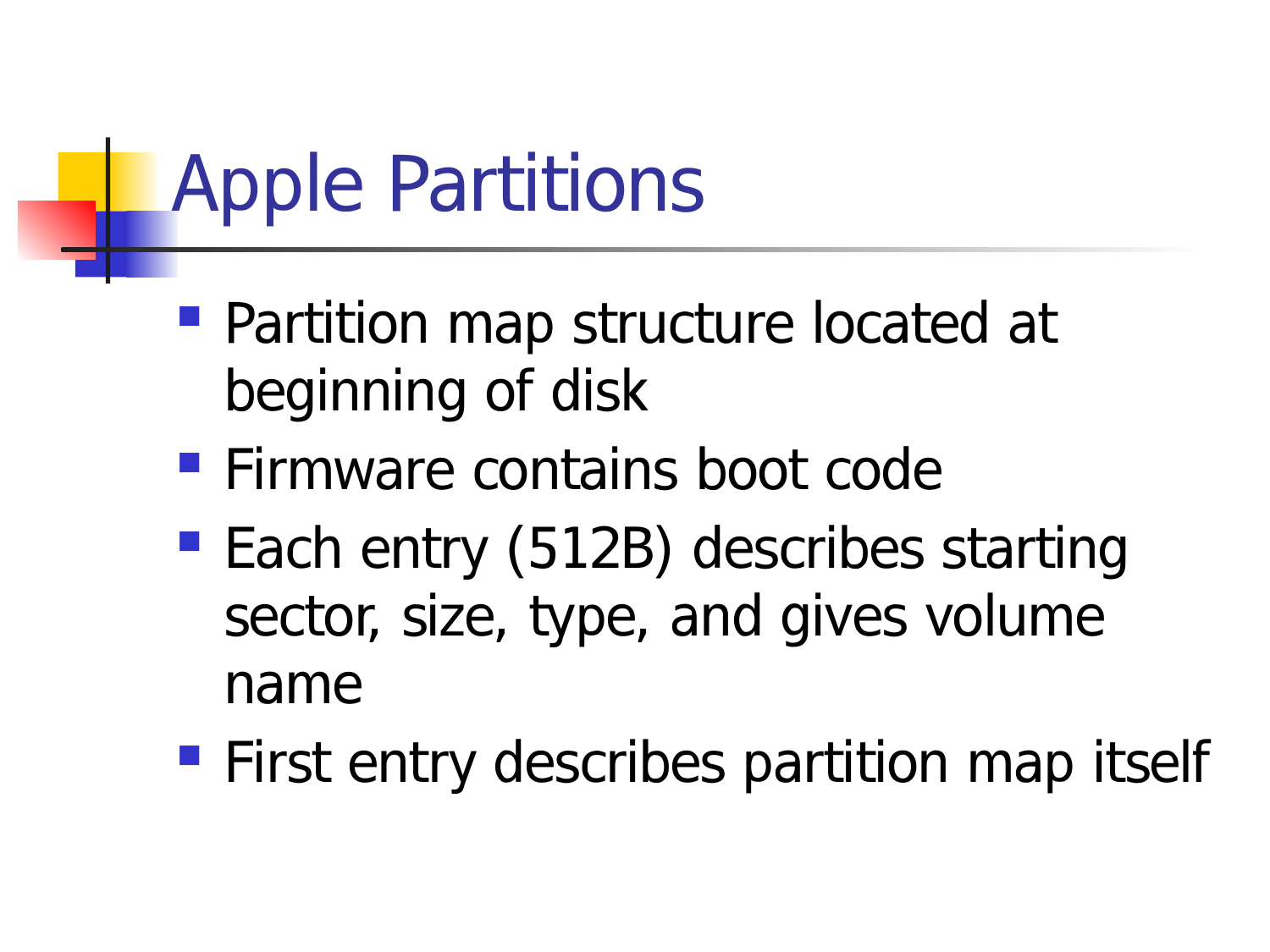

# Apple Partitions
Partition map structure located at beginning of disk
Firmware contains boot code
Each entry (512B) describes starting sector, size, type, and gives volume name
First entry describes partition map itself